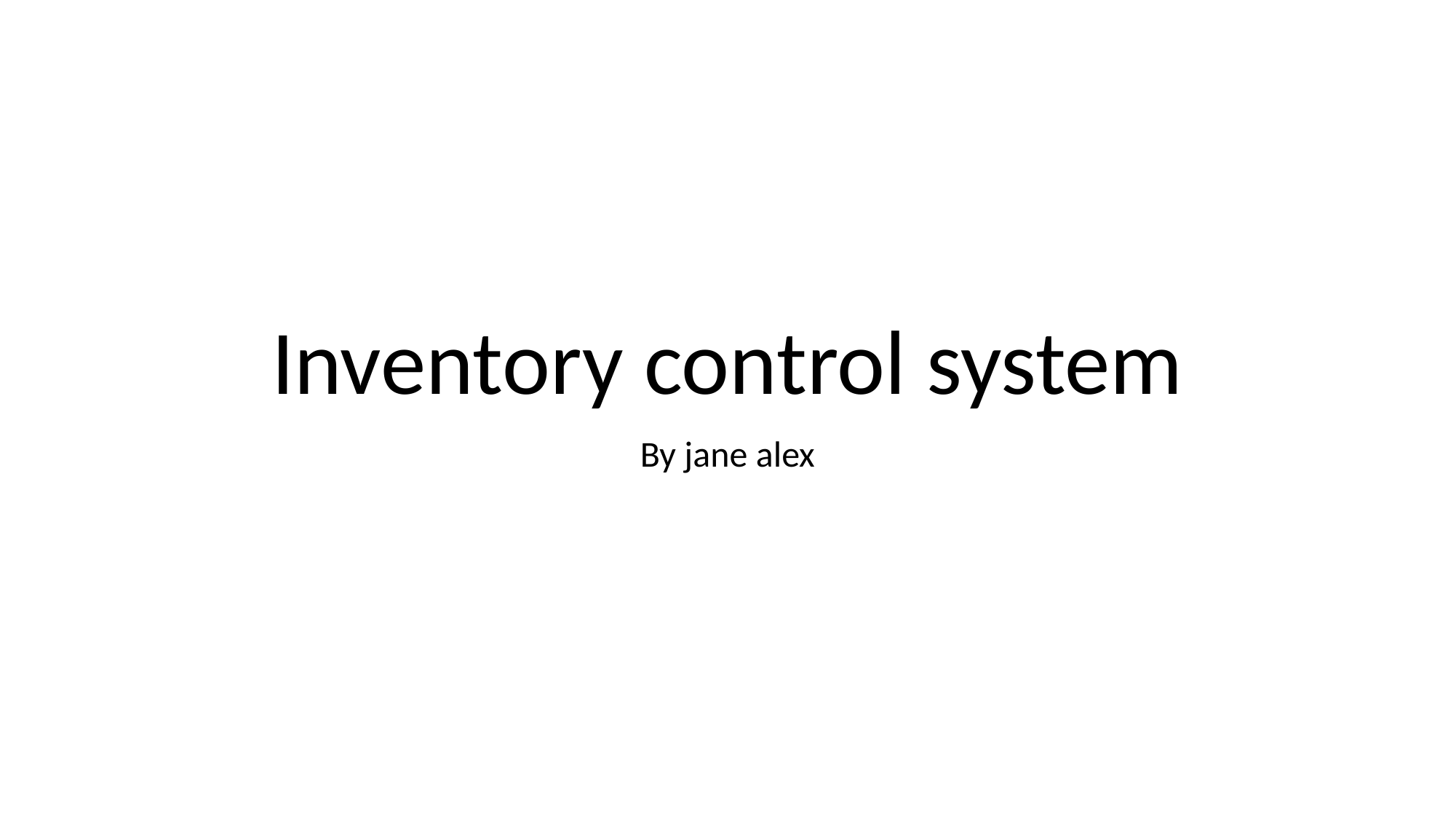

# Inventory control system
By jane alex